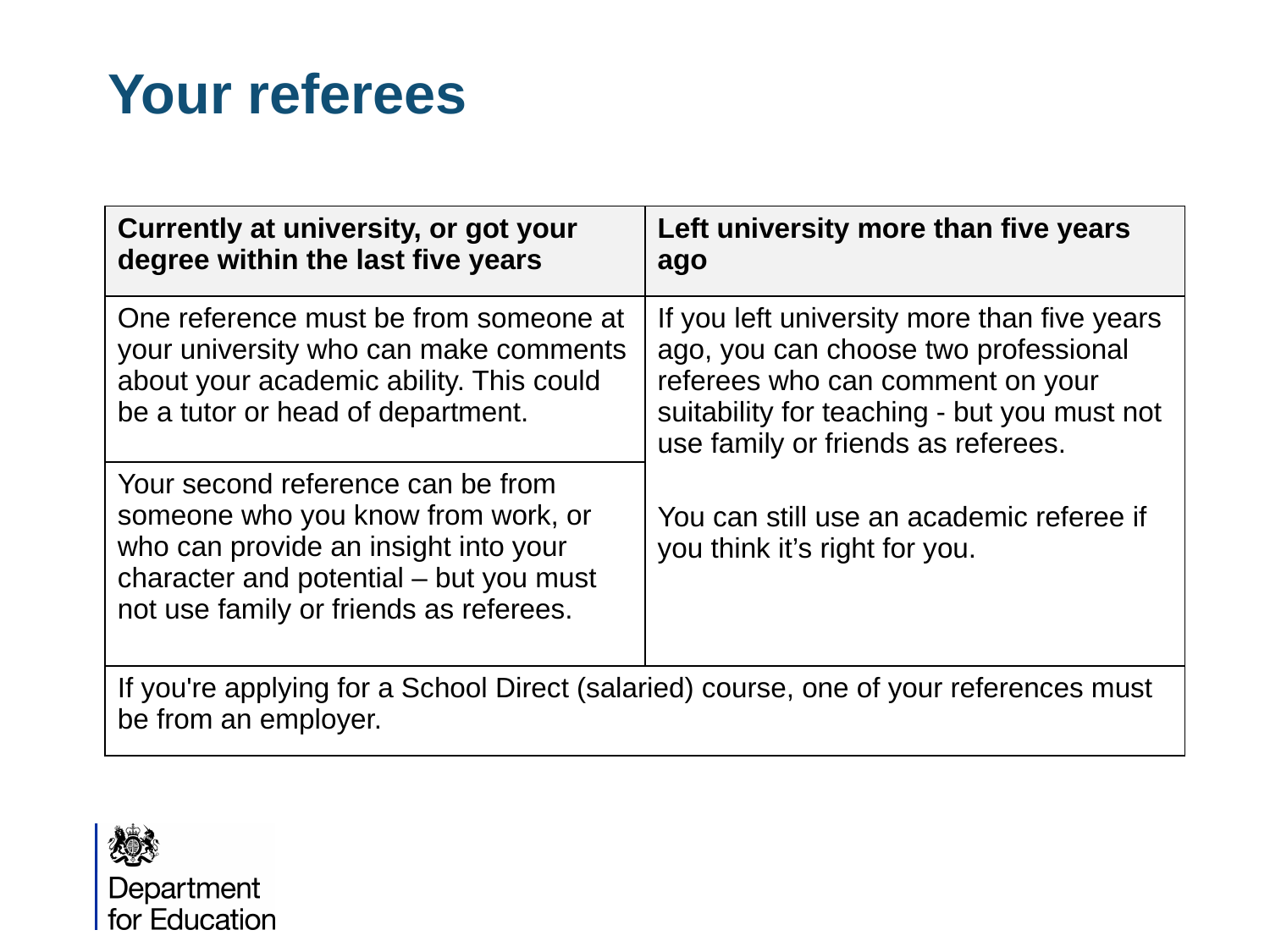

# Your referees
| Currently at university, or got your degree within the last five years | Left university more than five years ago |
| --- | --- |
| One reference must be from someone at your university who can make comments about your academic ability. This could be a tutor or head of department. | If you left university more than five years ago, you can choose two professional referees who can comment on your suitability for teaching - but you must not use family or friends as referees. You can still use an academic referee if you think it’s right for you. |
| Your second reference can be from someone who you know from work, or who can provide an insight into your character and potential – but you must not use family or friends as referees. |  |
| If you're applying for a School Direct (salaried) course, one of your references must be from an employer. |  |